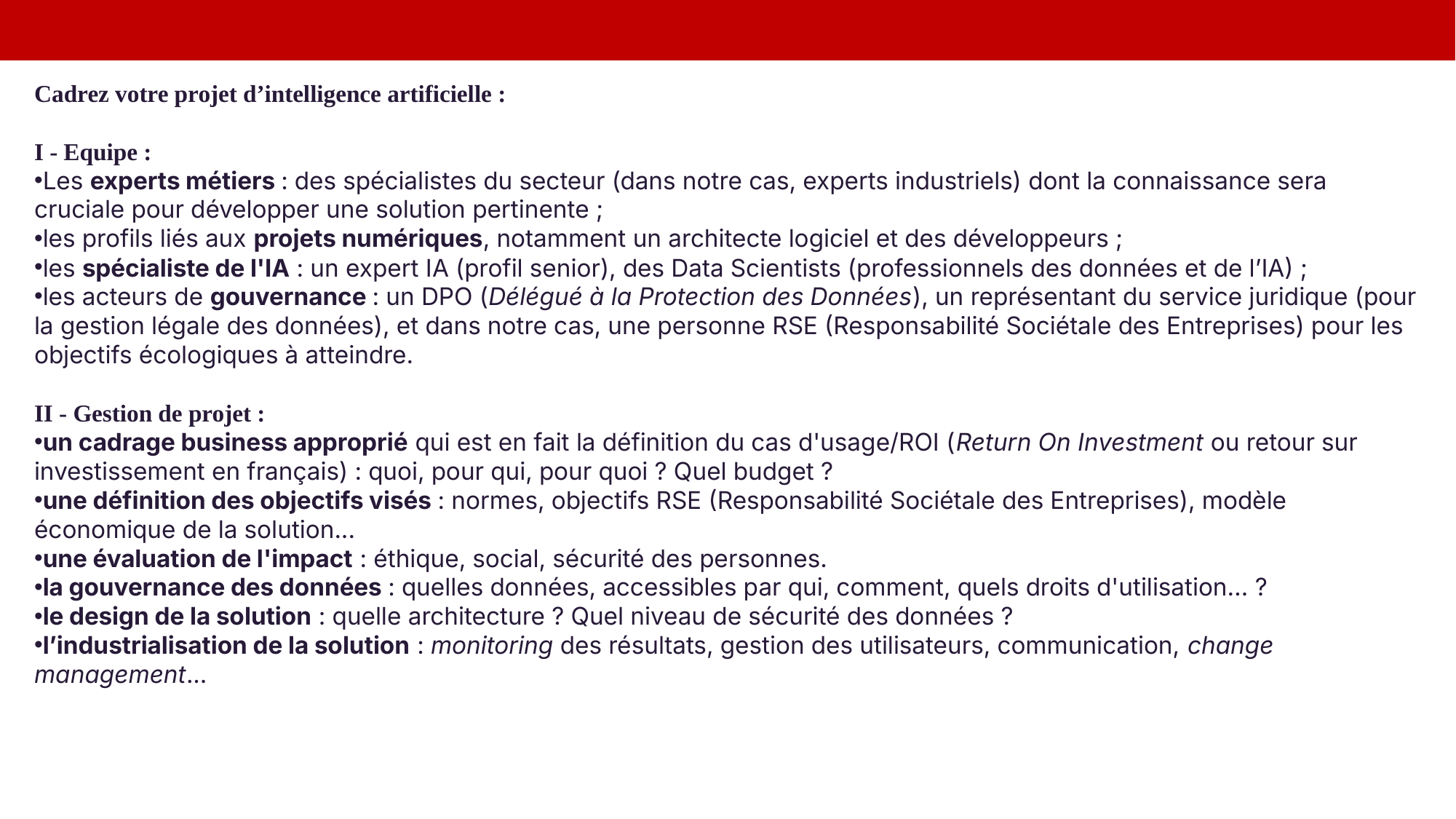

Cadrez votre projet d’intelligence artificielle :

I - Equipe :
Les experts métiers : des spécialistes du secteur (dans notre cas, experts industriels) dont la connaissance sera cruciale pour développer une solution pertinente ;
les profils liés aux projets numériques, notamment un architecte logiciel et des développeurs ;
les spécialiste de l'IA : un expert IA (profil senior), des Data Scientists (professionnels des données et de l’IA) ;
les acteurs de gouvernance : un DPO (Délégué à la Protection des Données), un représentant du service juridique (pour la gestion légale des données), et dans notre cas, une personne RSE (Responsabilité Sociétale des Entreprises) pour les objectifs écologiques à atteindre.

II - Gestion de projet :
un cadrage business approprié qui est en fait la définition du cas d'usage/ROI (Return On Investment ou retour sur investissement en français) : quoi, pour qui, pour quoi ? Quel budget ?
une définition des objectifs visés : normes, objectifs RSE (Responsabilité Sociétale des Entreprises), modèle économique de la solution...
une évaluation de l'impact : éthique, social, sécurité des personnes.
la gouvernance des données : quelles données, accessibles par qui, comment, quels droits d'utilisation… ?
le design de la solution : quelle architecture ? Quel niveau de sécurité des données ?
l’industrialisation de la solution : monitoring des résultats, gestion des utilisateurs, communication, change management...